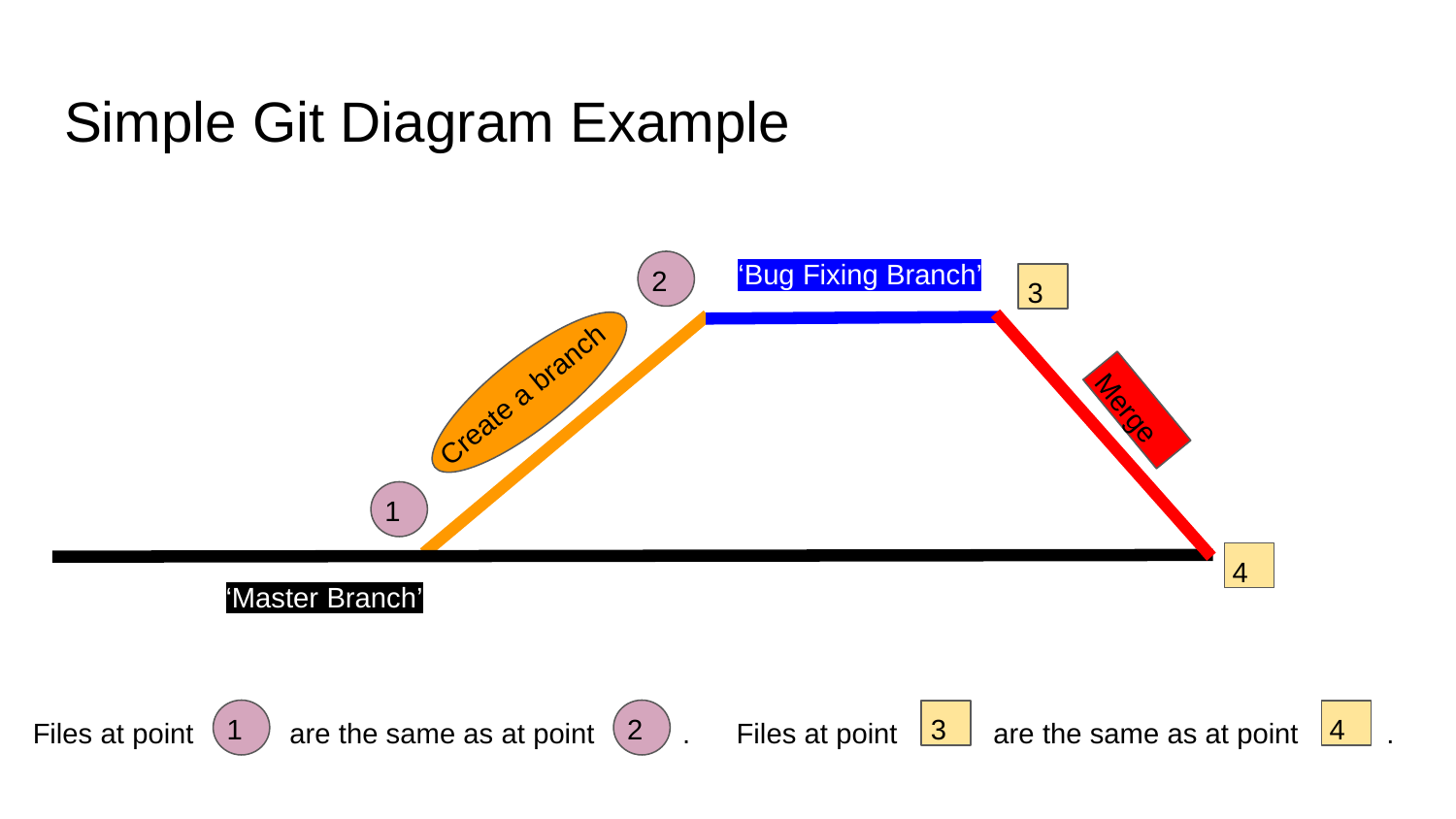

# Simple Git Diagram Example

‘Bug Fixing Branch’
2

3

Create a branch
Merge

1

4

‘Master Branch’
1
2
3
4

Files at point            are the same as at point           .
Files at point            are the same as at point           .